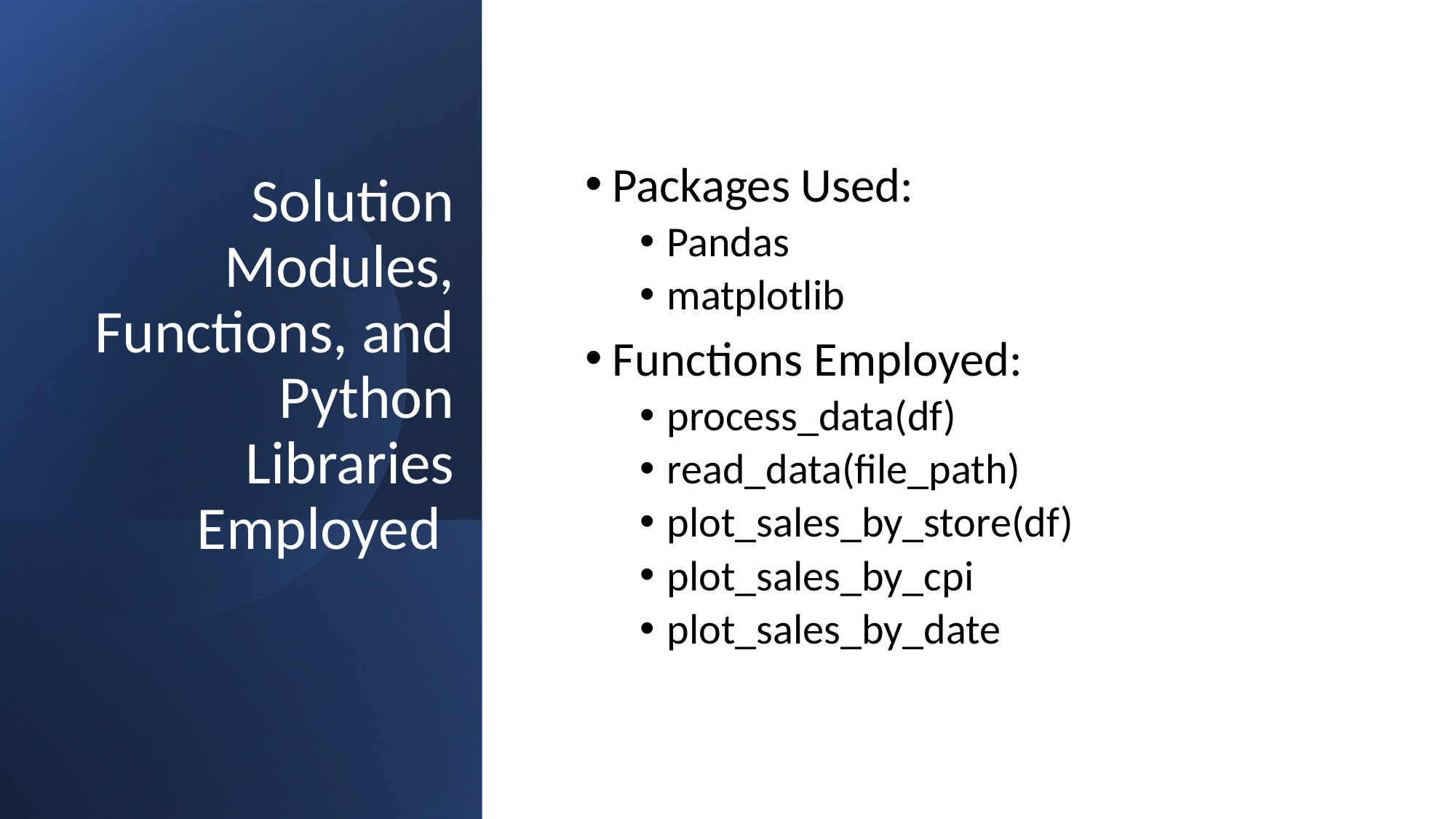

Packages Used:
Pandas
matplotlib
Functions Employed:
process_data(df)
read_data(file_path)
plot_sales_by_store(df)
plot_sales_by_cpi
plot_sales_by_date

# Solution Modules, Functions, and Python Libraries Employed